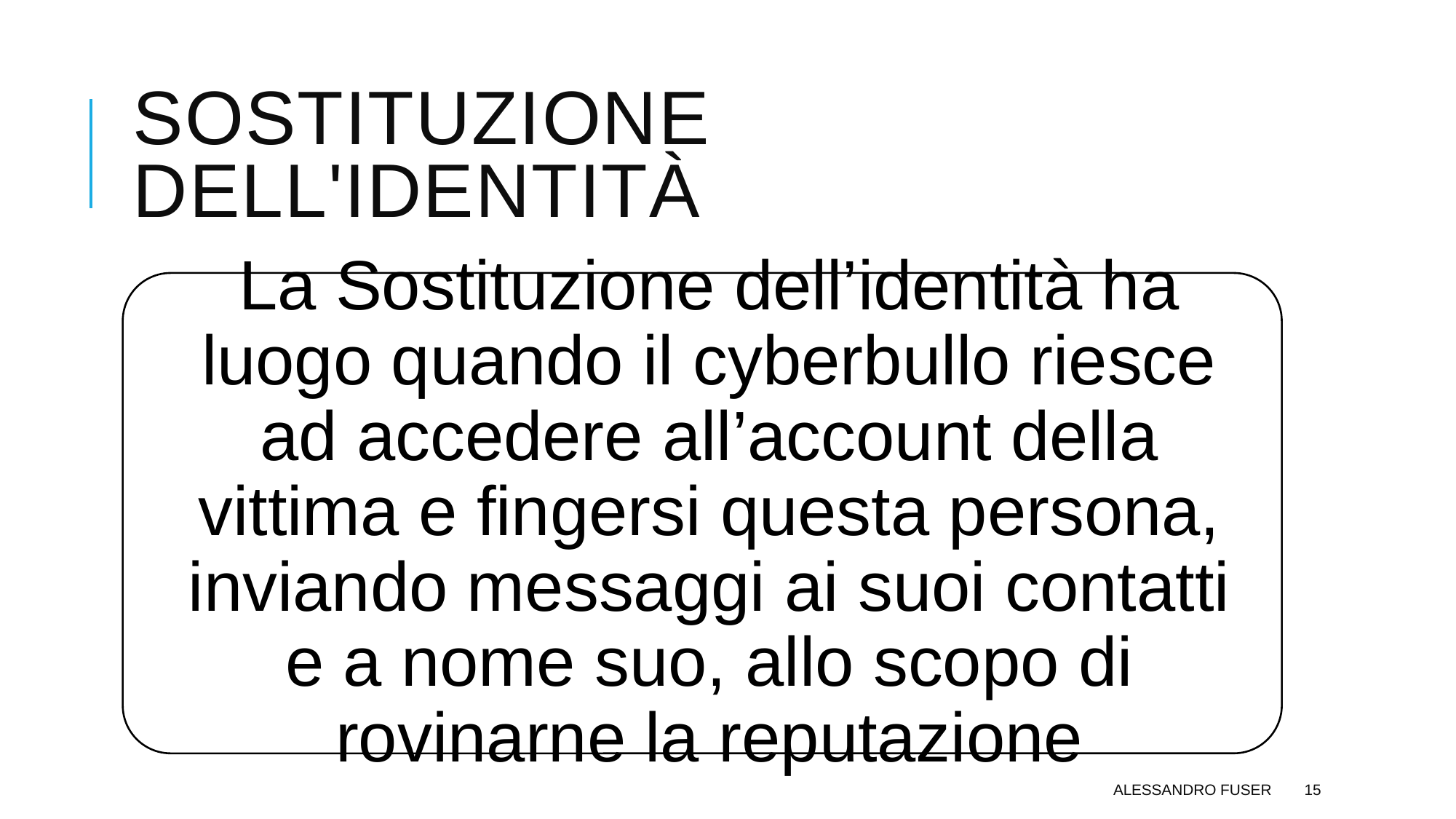

# Sostituzione dell'identità
La Sostituzione dell’identità ha luogo quando il cyberbullo riesce ad accedere all’account della vittima e fingersi questa persona, inviando messaggi ai suoi contatti e a nome suo, allo scopo di rovinarne la reputazione
Alessandro Fuser
15